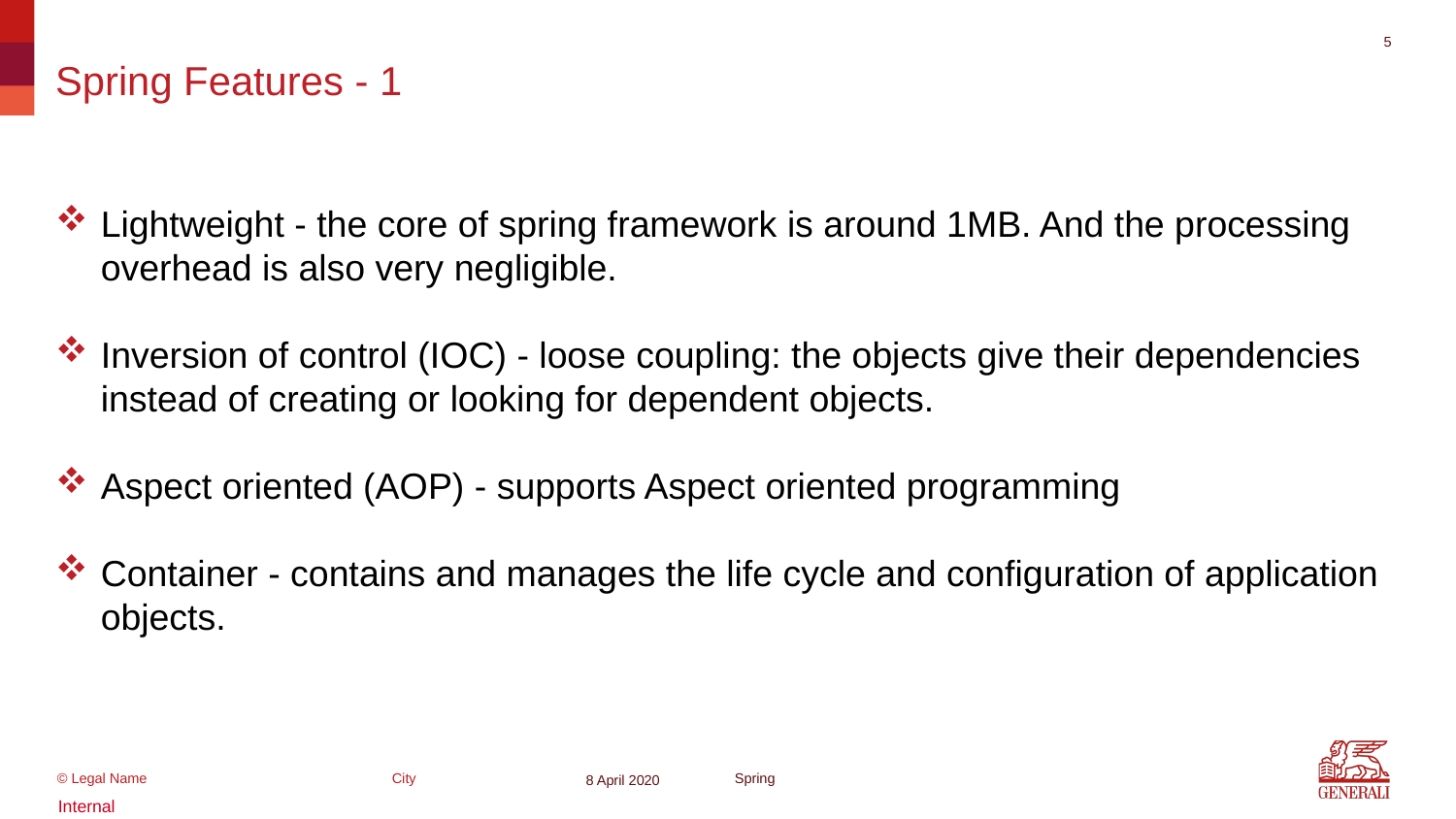

5
# Spring Features - 1

Lightweight - the core of spring framework is around 1MB. And the processing overhead is also very negligible.

Inversion of control (IOC) - loose coupling: the objects give their dependencies instead of creating or looking for dependent objects.

Aspect oriented (AOP) - supports Aspect oriented programming

Container - contains and manages the life cycle and configuration of application objects.

8 April 2020
Spring